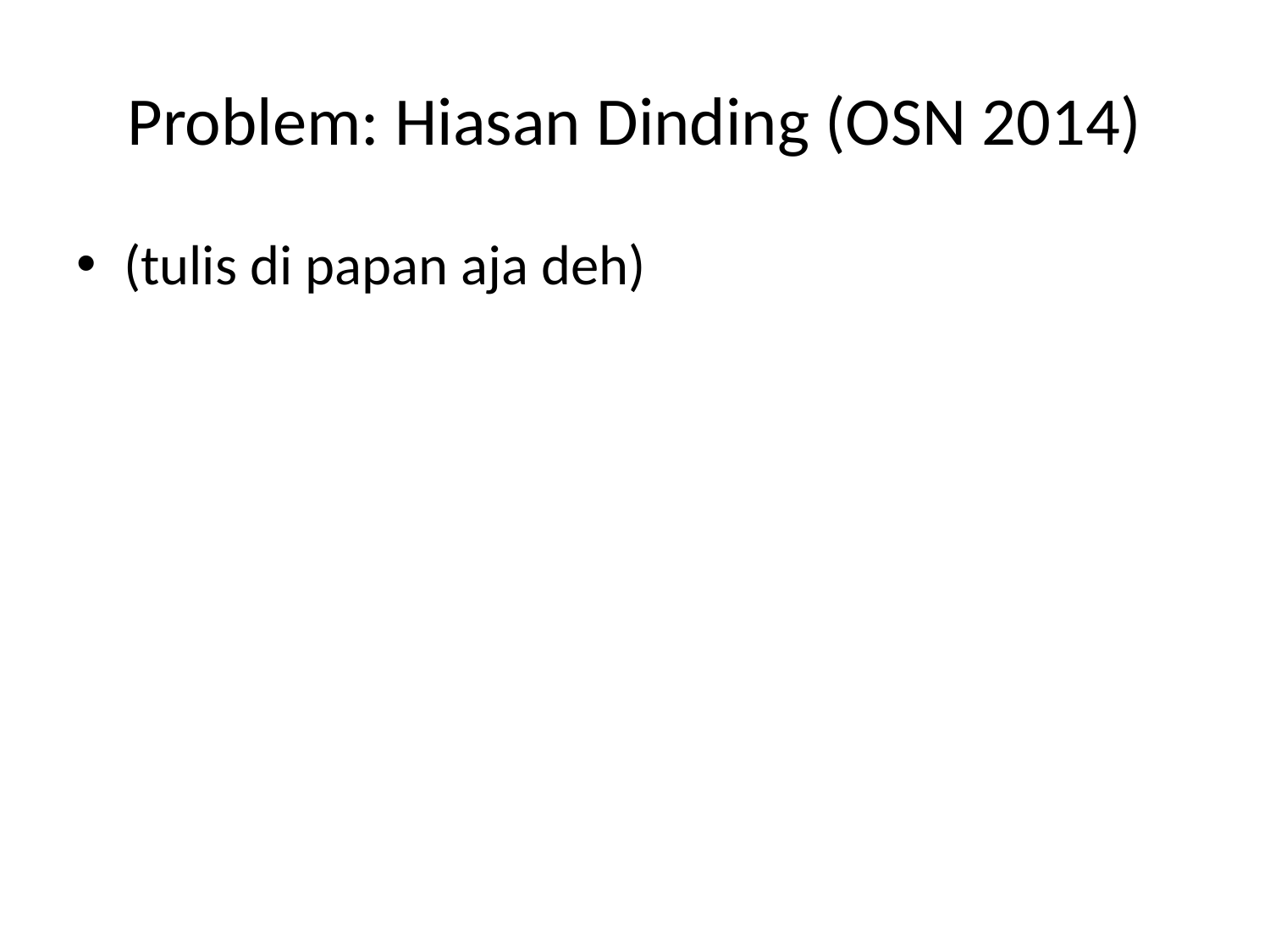

# Problem: Hiasan Dinding (OSN 2014)
(tulis di papan aja deh)